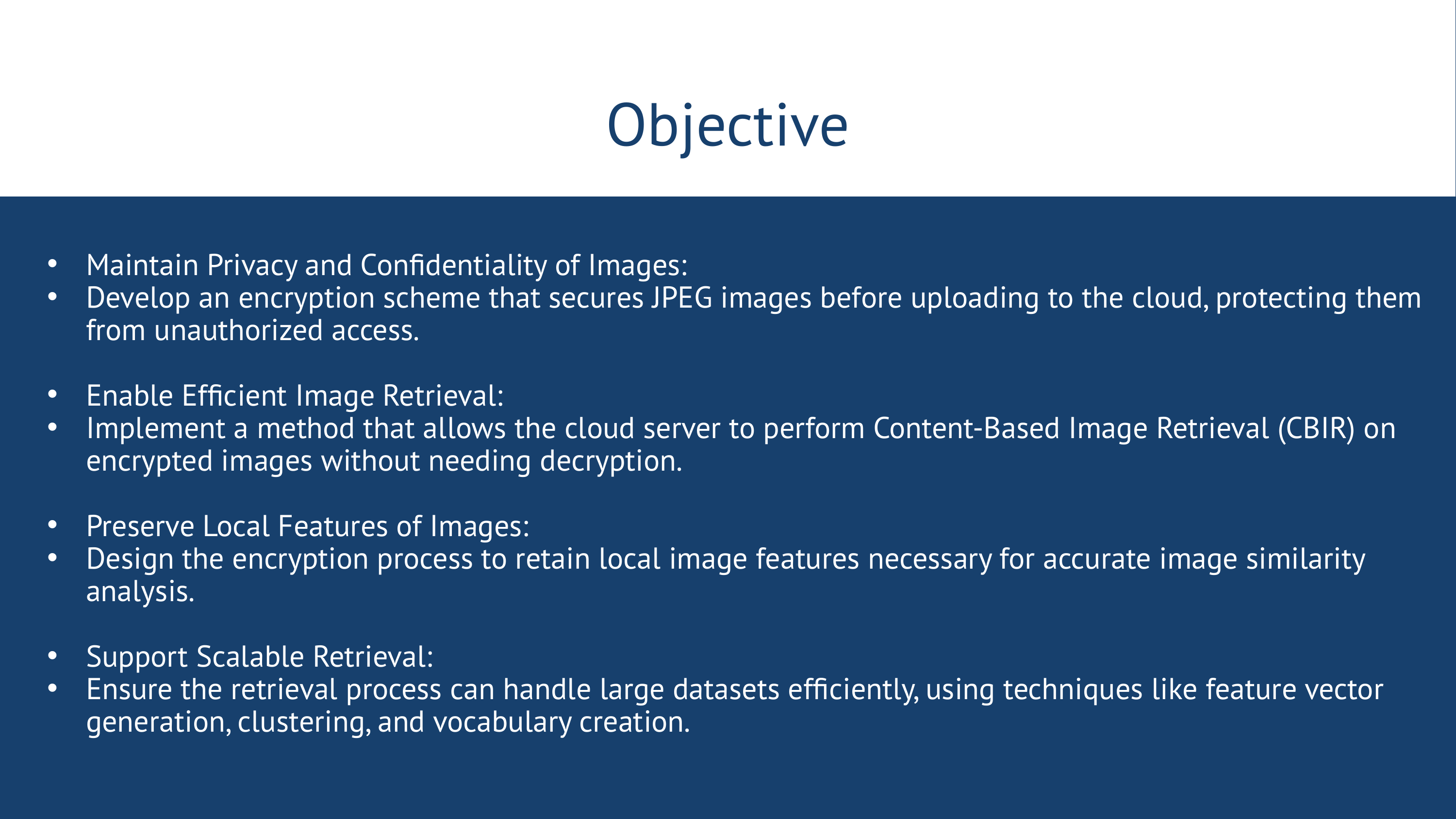

Objective
Maintain Privacy and Confidentiality of Images:
Develop an encryption scheme that secures JPEG images before uploading to the cloud, protecting them from unauthorized access.

Enable Efficient Image Retrieval:
Implement a method that allows the cloud server to perform Content-Based Image Retrieval (CBIR) on encrypted images without needing decryption.

Preserve Local Features of Images:
Design the encryption process to retain local image features necessary for accurate image similarity analysis.

Support Scalable Retrieval:
Ensure the retrieval process can handle large datasets efficiently, using techniques like feature vector generation, clustering, and vocabulary creation.